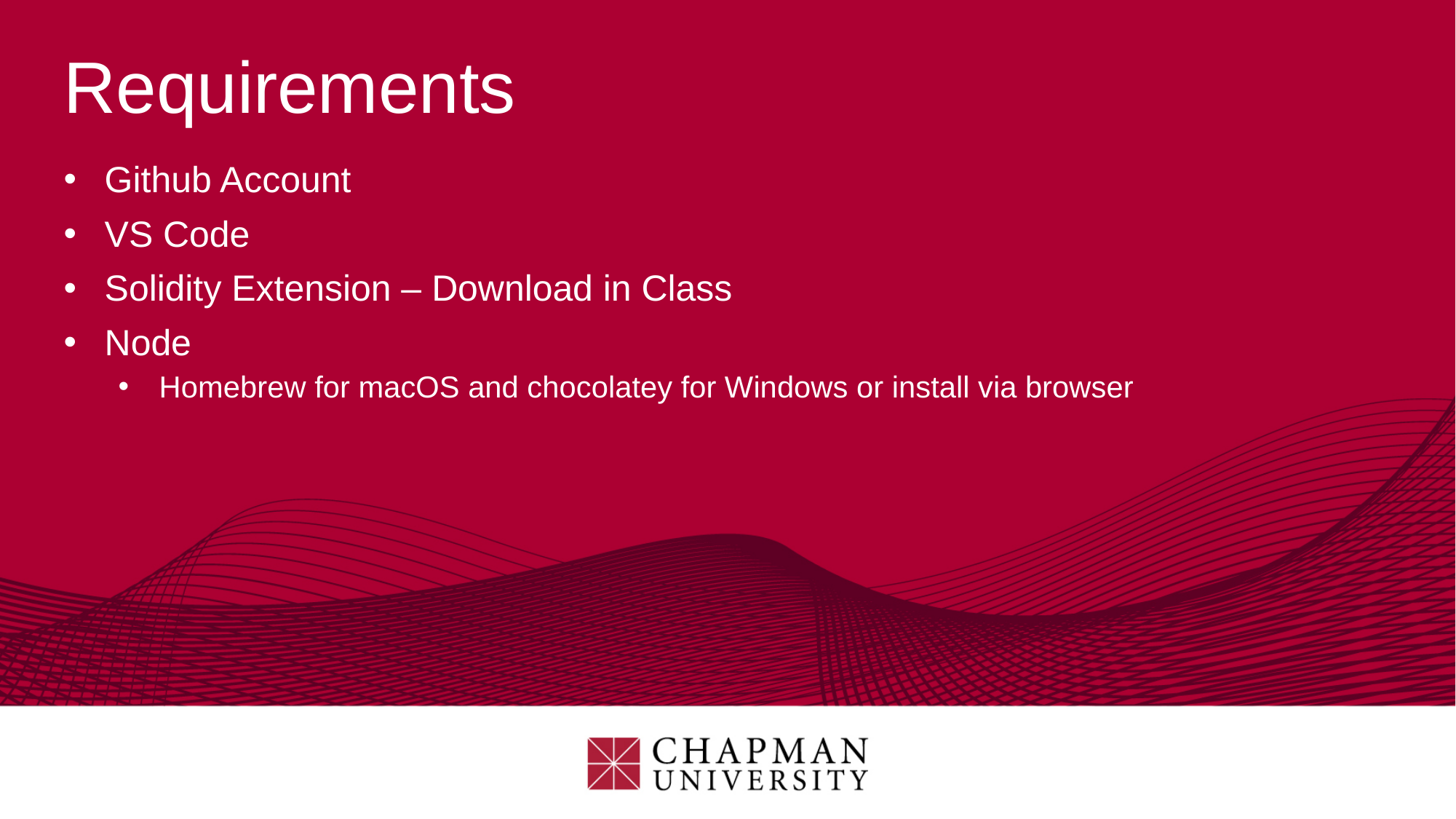

# Requirements
Github Account
VS Code
Solidity Extension – Download in Class
Node
Homebrew for macOS and chocolatey for Windows or install via browser